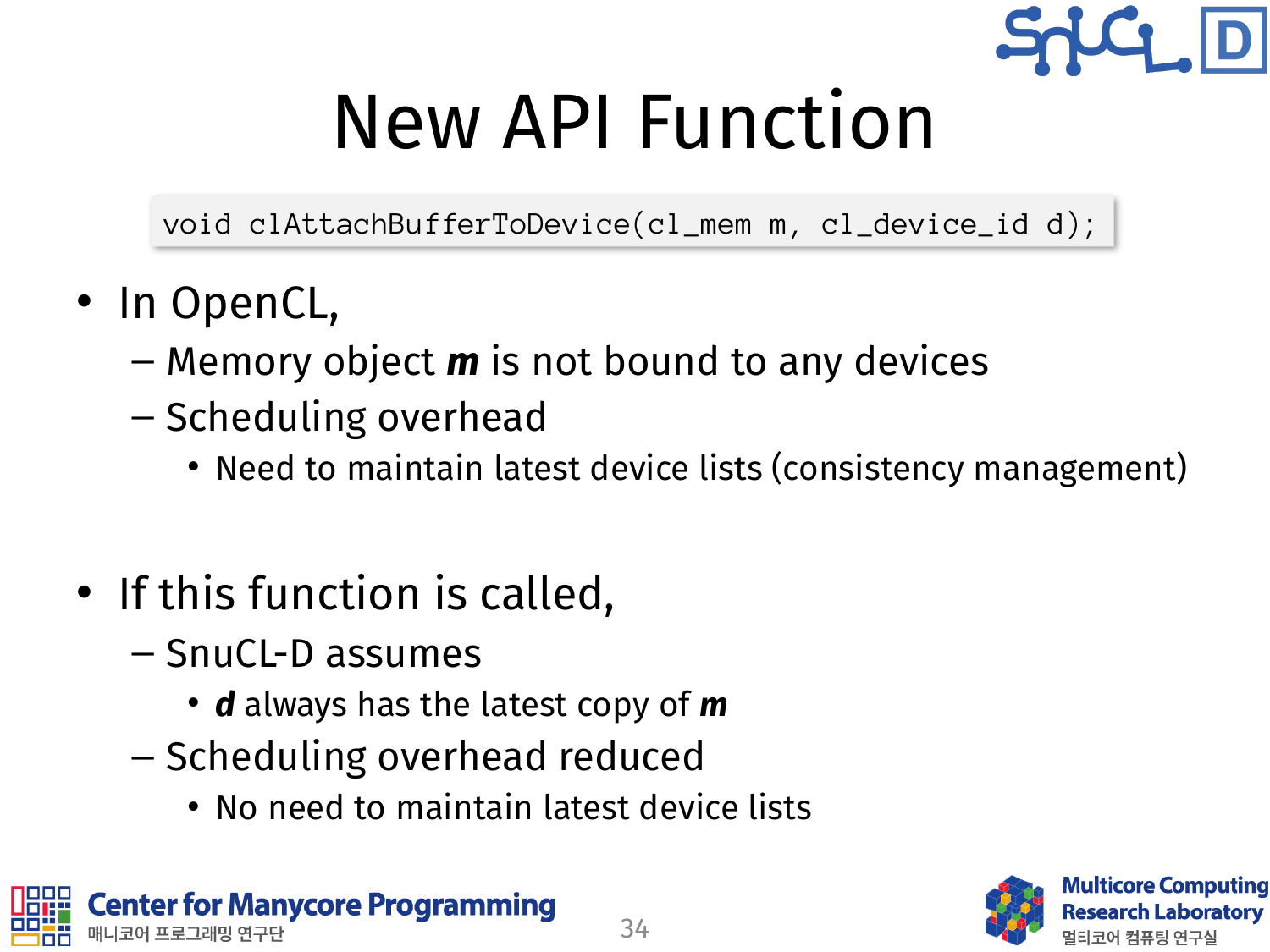

# New API Function
void clAttachBufferToDevice(cl_mem m, cl_device_id d);
In OpenCL,
Memory object m is not bound to any devices
Scheduling overhead
Need to maintain latest device lists (consistency management)

If this function is called,
SnuCL-D assumes
d always has the latest copy of m
Scheduling overhead reduced
No need to maintain latest device lists

34